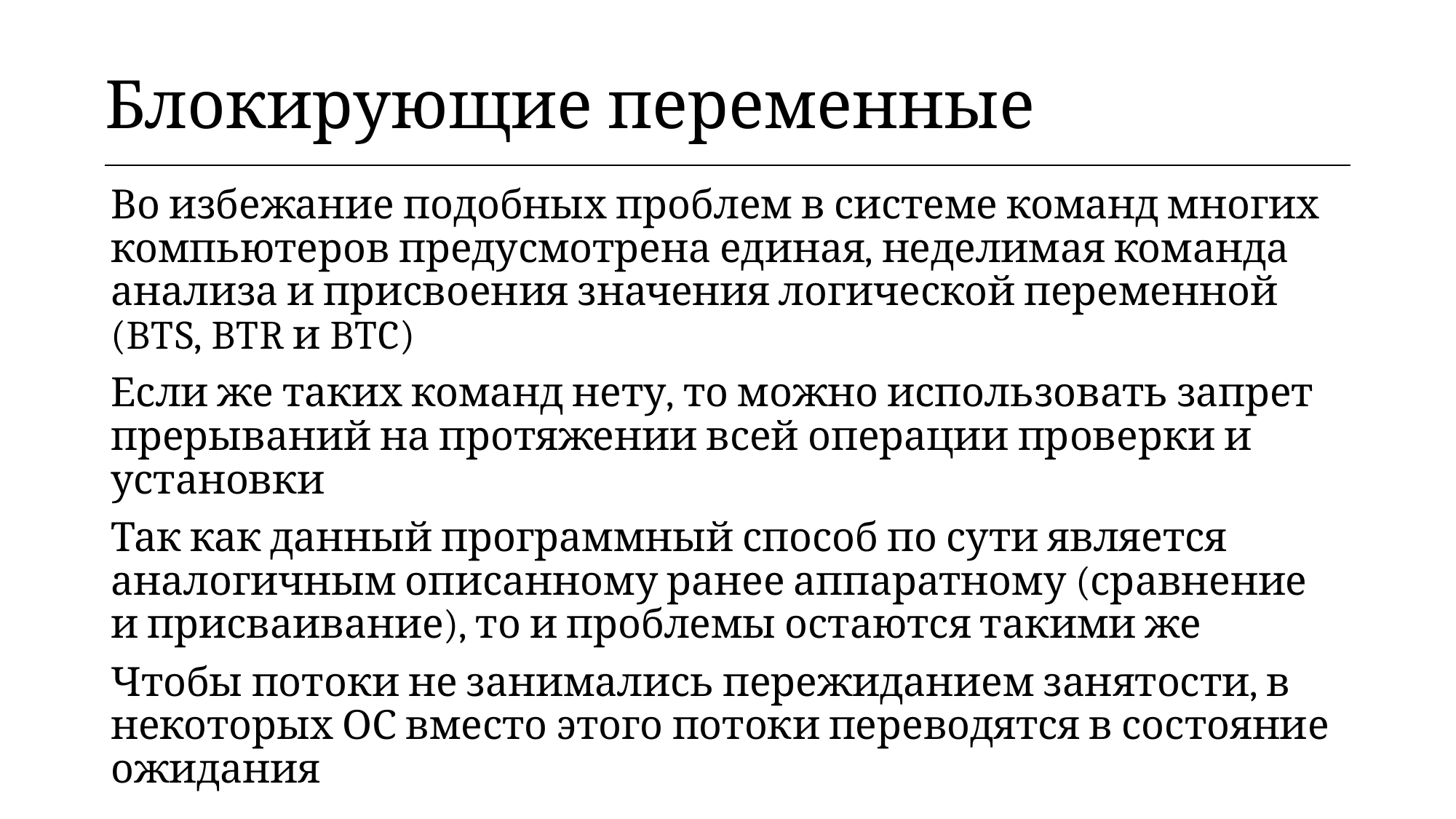

| Блокирующие переменные |
| --- |
Во избежание подобных проблем в системе команд многих компьютеров предусмотрена единая, неделимая команда анализа и присвоения значения логической переменной (BTS, BTR и BTC)
Если же таких команд нету, то можно использовать запрет прерываний на протяжении всей операции проверки и установки
Так как данный программный способ по сути является аналогичным описанному ранее аппаратному (сравнение и присваивание), то и проблемы остаются такими же
Чтобы потоки не занимались пережиданием занятости, в некоторых ОС вместо этого потоки переводятся в состояние ожидания